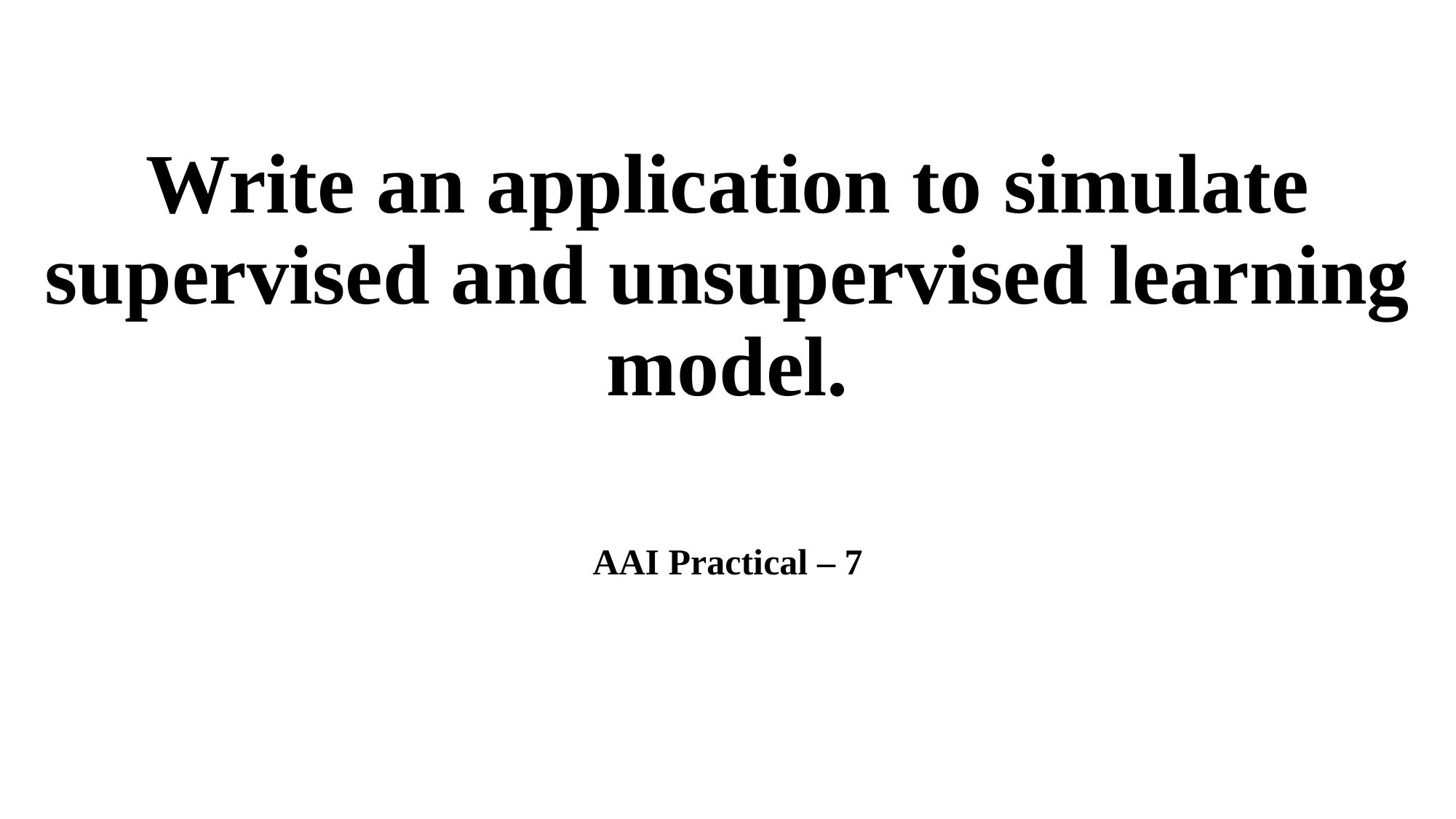

# Write an application to simulate supervised and unsupervised learning model.
AAI Practical – 7